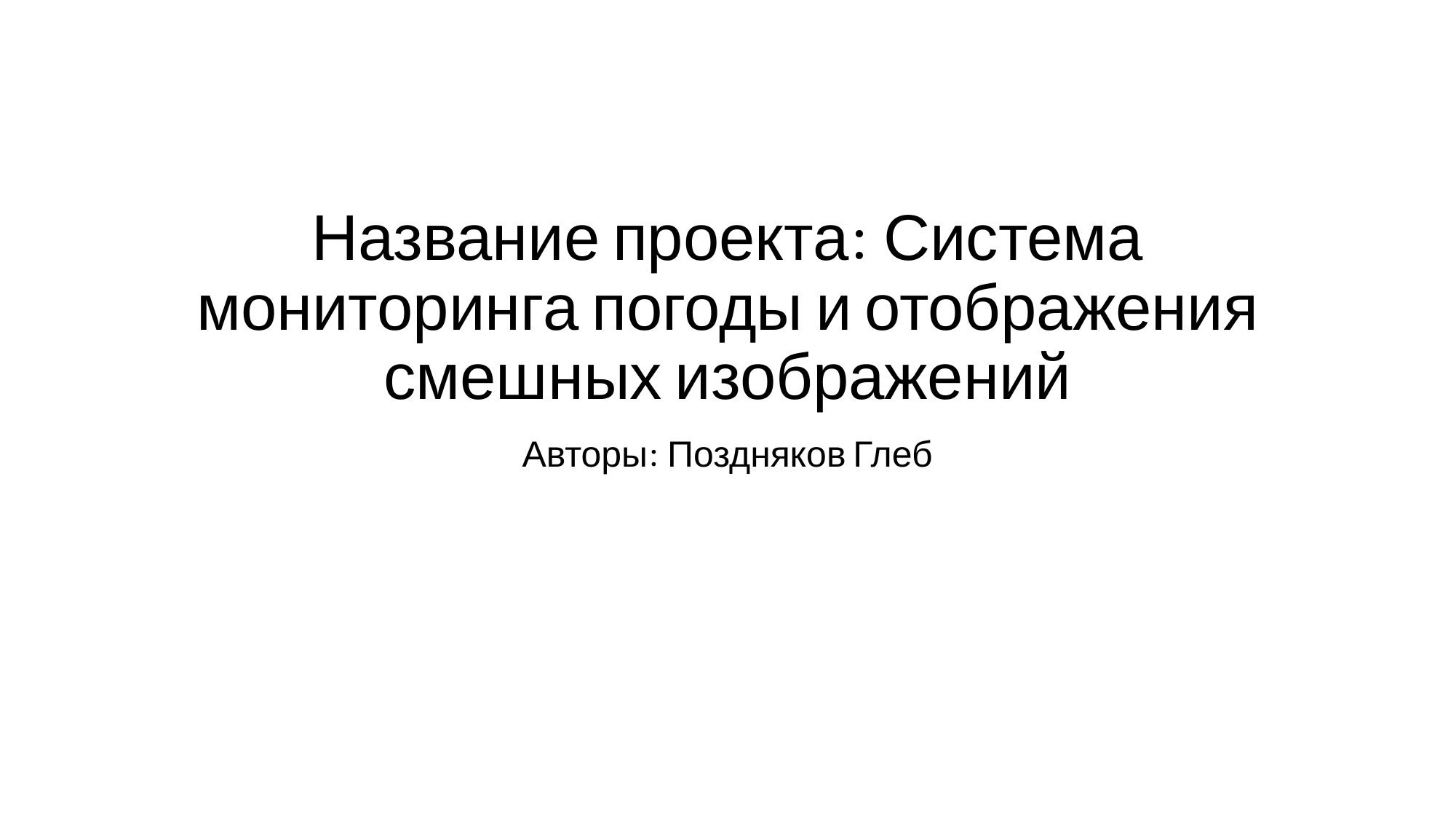

# Название проекта: Система мониторинга погоды и отображения смешных изображений
Авторы: Поздняков Глеб